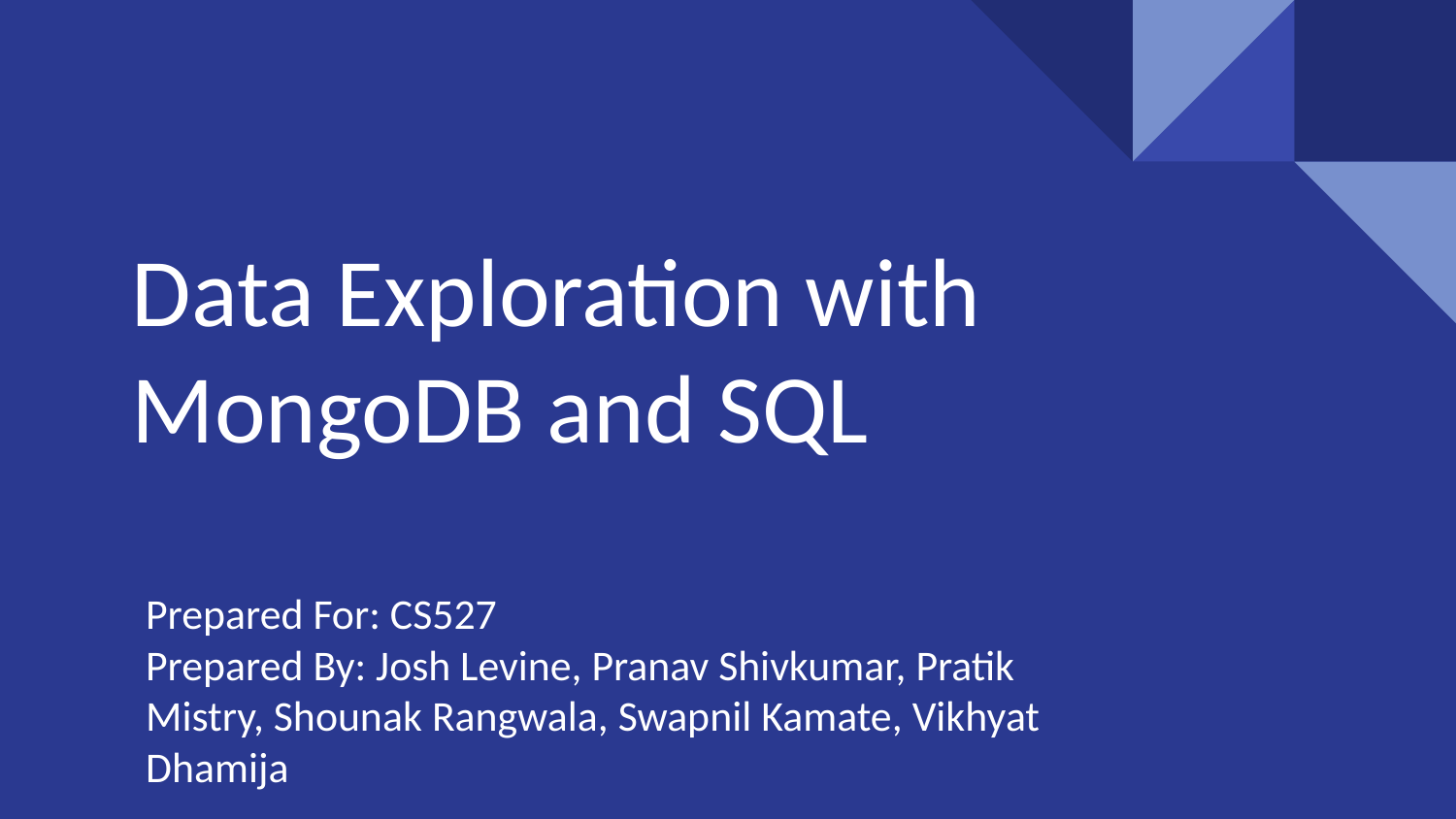

# Data Exploration with MongoDB and SQL
Prepared For: CS527
Prepared By: Josh Levine, Pranav Shivkumar, Pratik Mistry, Shounak Rangwala, Swapnil Kamate, Vikhyat Dhamija